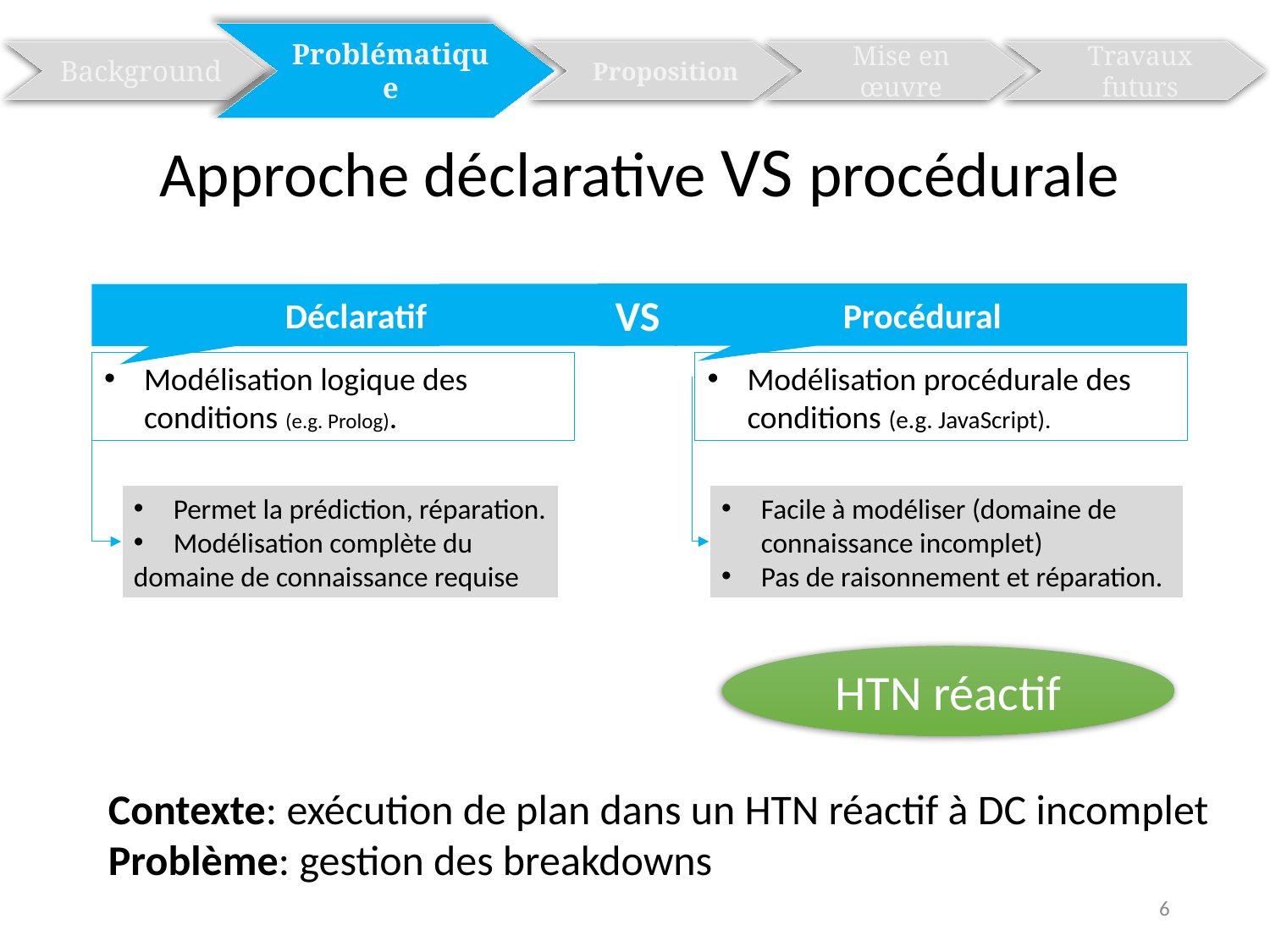

Problématique
Background
Mise en œuvre
Travaux futurs
Proposition
# Approche déclarative VS procédurale
VS
Procédural

Déclaratif
Modélisation logique des conditions (e.g. Prolog).
Modélisation procédurale des conditions (e.g. JavaScript).
Permet la prédiction, réparation.
Modélisation complète du
domaine de connaissance requise
Facile à modéliser (domaine de connaissance incomplet)
Pas de raisonnement et réparation.
HTN réactif
Contexte: exécution de plan dans un HTN réactif à DC incomplet
Problème: gestion des breakdowns
6